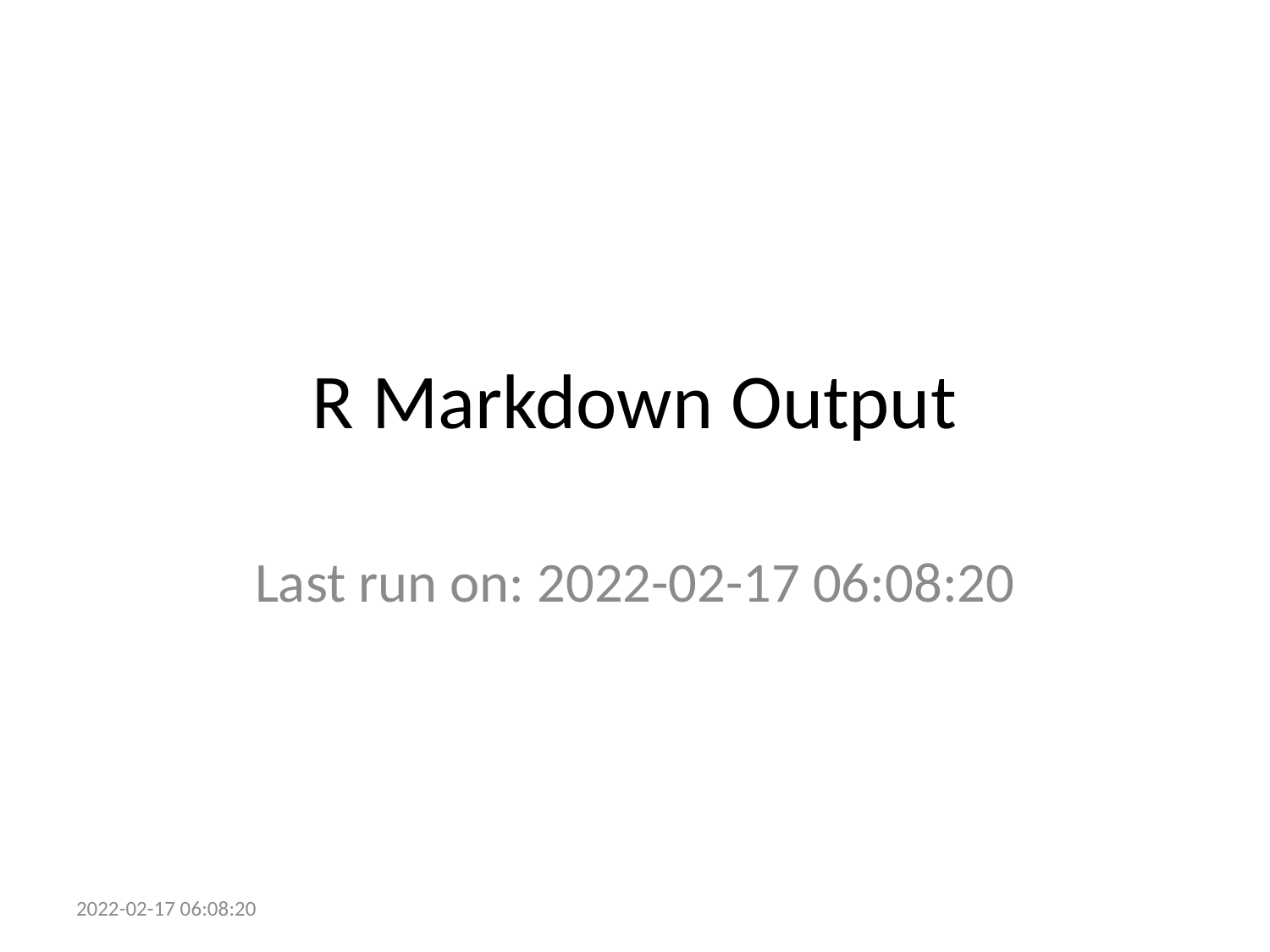

# R Markdown Output
Last run on: 2022-02-17 06:08:20
2022-02-17 06:08:20